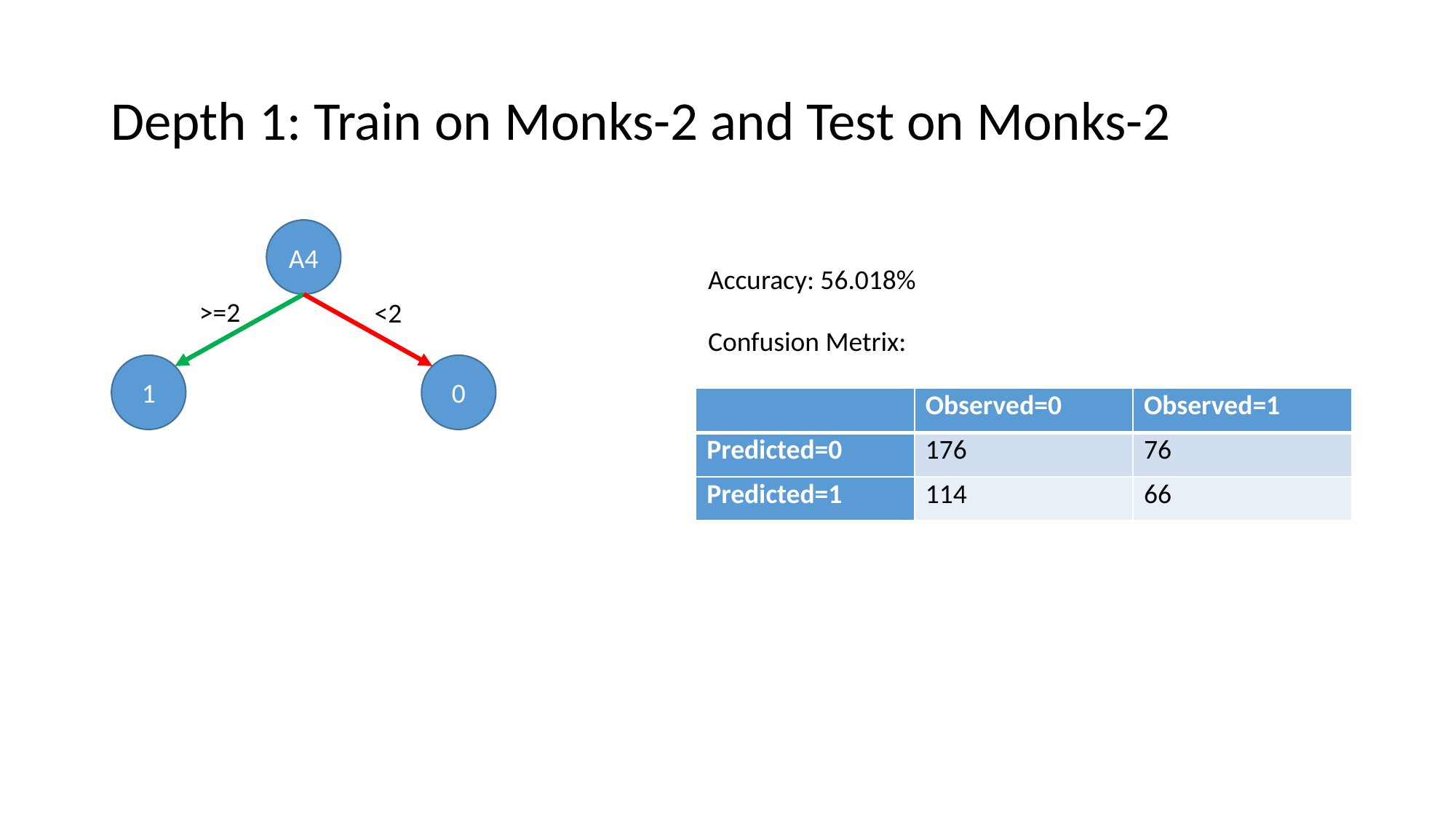

# Depth 1: Train on Monks-2 and Test on Monks-2
A4
Accuracy: 56.018%
>=2
<2
Confusion Metrix:
1
0
|  | Observed=0 | Observed=1 |
| --- | --- | --- |
| Predicted=0 | 176 | 76 |
| Predicted=1 | 114 | 66 |